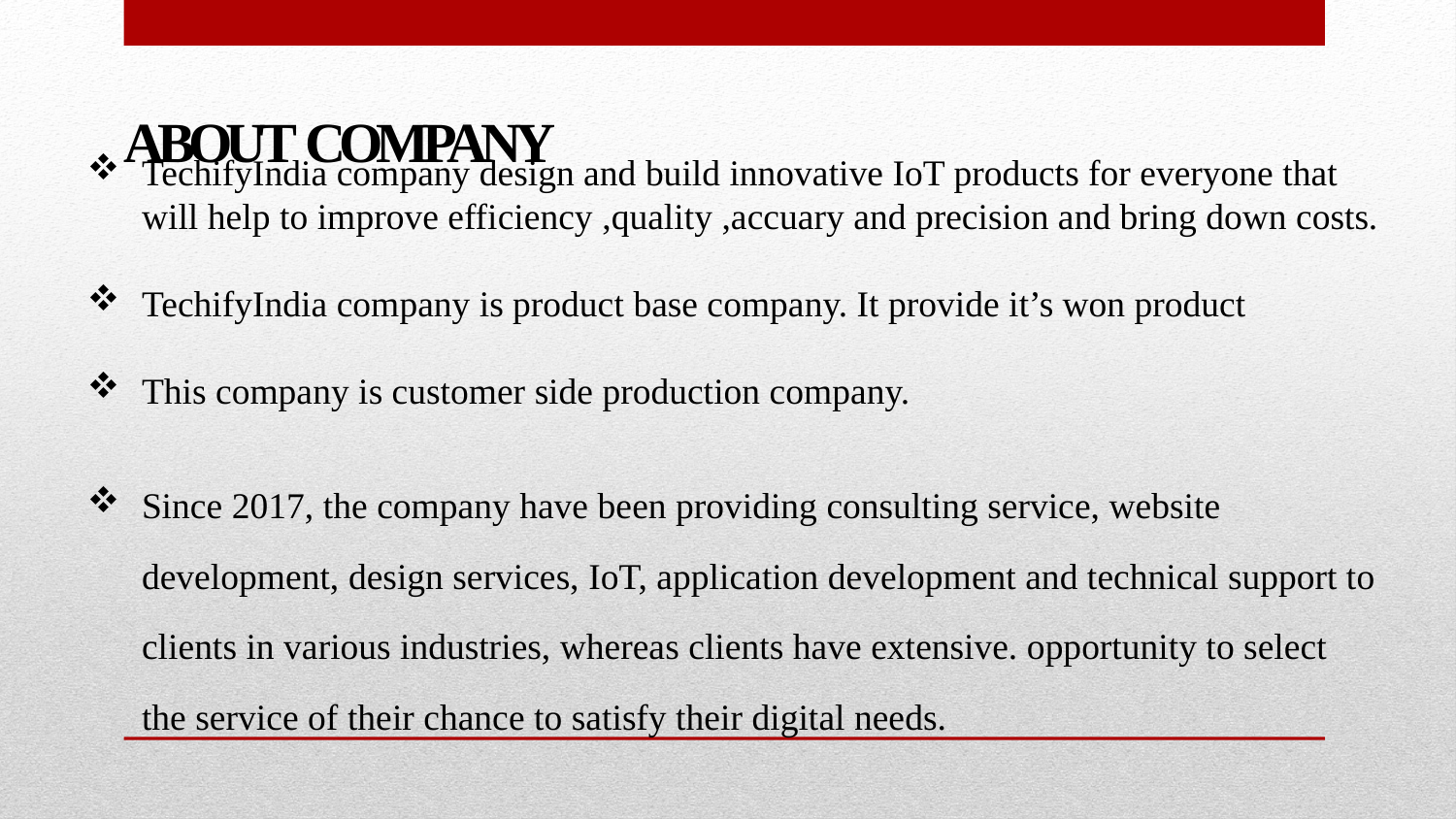

ABOUT  COMPANY
TechifyIndia company design and build innovative IoT products for everyone that will help to improve efficiency ,quality ,accuary and precision and bring down costs.

TechifyIndia company is product base company. It provide it’s won product

 This company is customer side production company.

Since 2017, the company have been providing consulting service, website development, design services, IoT, application development and technical support to clients in various industries, whereas clients have extensive. opportunity to select the service of their chance to satisfy their digital needs.